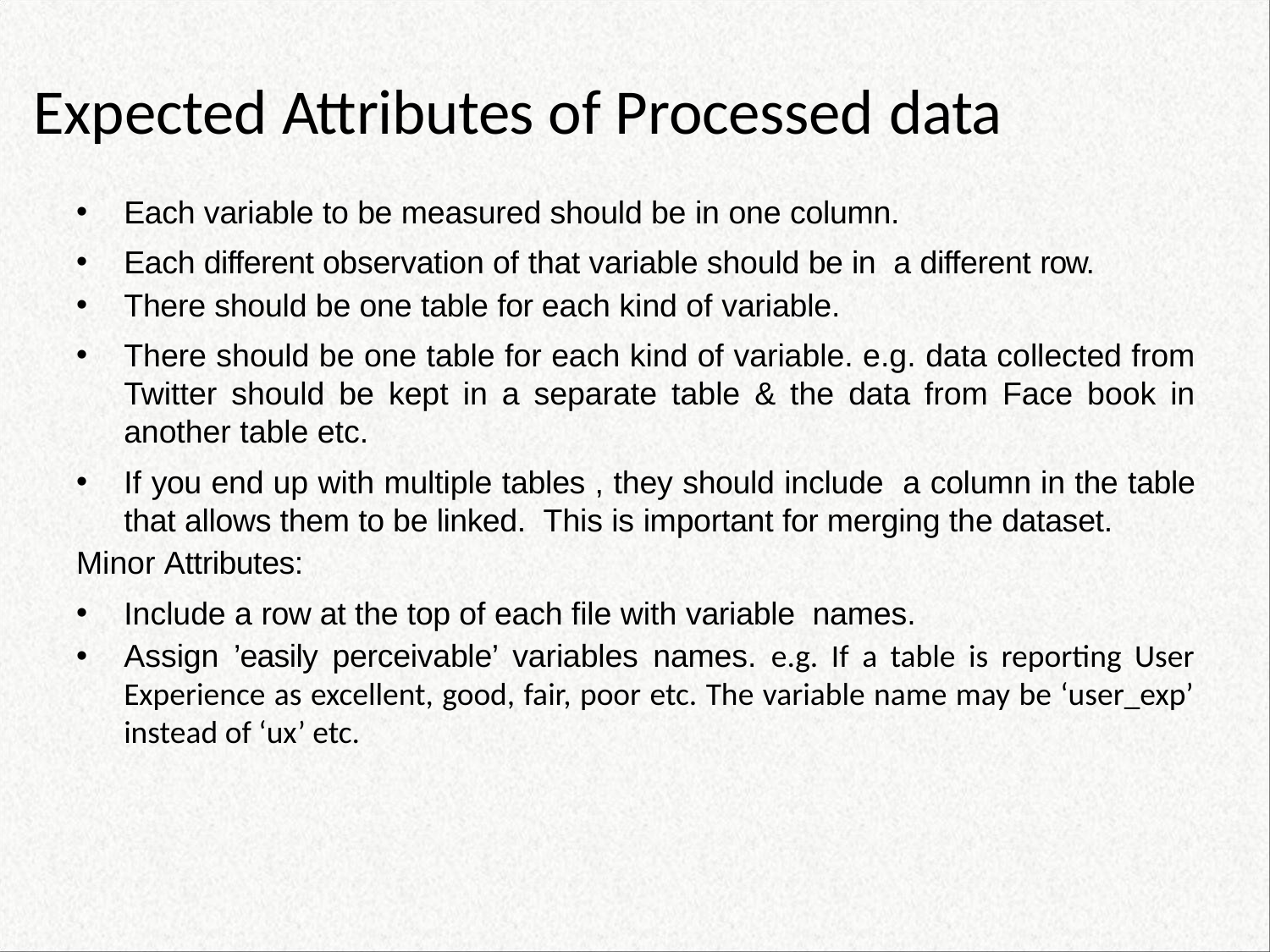

# Expected Attributes of Processed data
Each variable to be measured should be in one column.
Each different observation of that variable should be in  a different row.
There should be one table for each kind of variable.
There should be one table for each kind of variable. e.g. data collected from Twitter should be kept in a separate table & the data from Face book in another table etc.
If you end up with multiple tables , they should include  a column in the table that allows them to be linked.  This is important for merging the dataset.
Minor Attributes:
Include a row at the top of each file with variable  names.
Assign ’easily perceivable’ variables names. e.g. If a table is reporting User Experience as excellent, good, fair, poor etc. The variable name may be ‘user_exp’ instead of ‘ux’ etc.